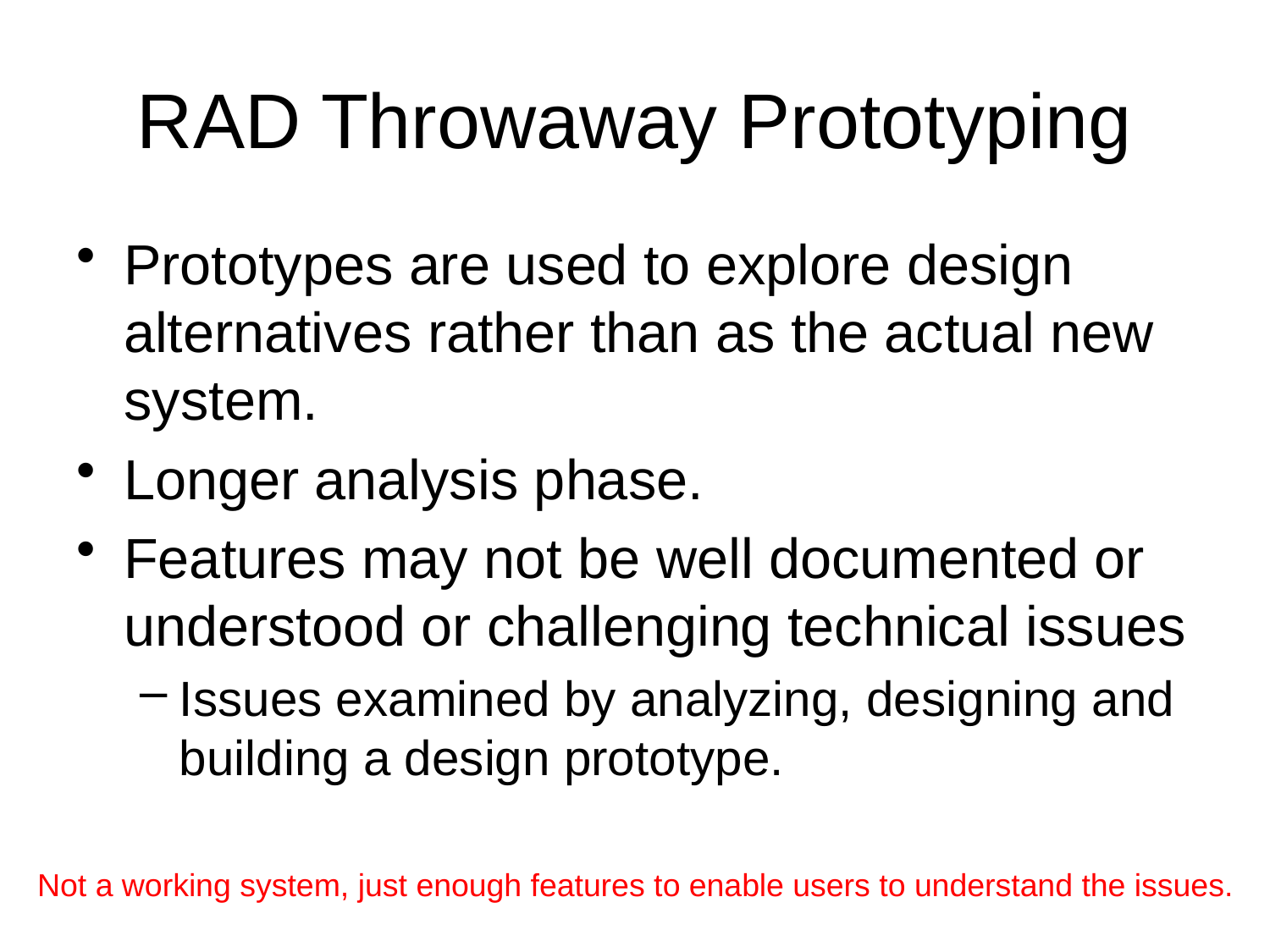

# RAD Throwaway Prototyping
Prototypes are used to explore design alternatives rather than as the actual new system.
Longer analysis phase.
Features may not be well documented or understood or challenging technical issues
Issues examined by analyzing, designing and building a design prototype.
Not a working system, just enough features to enable users to understand the issues.